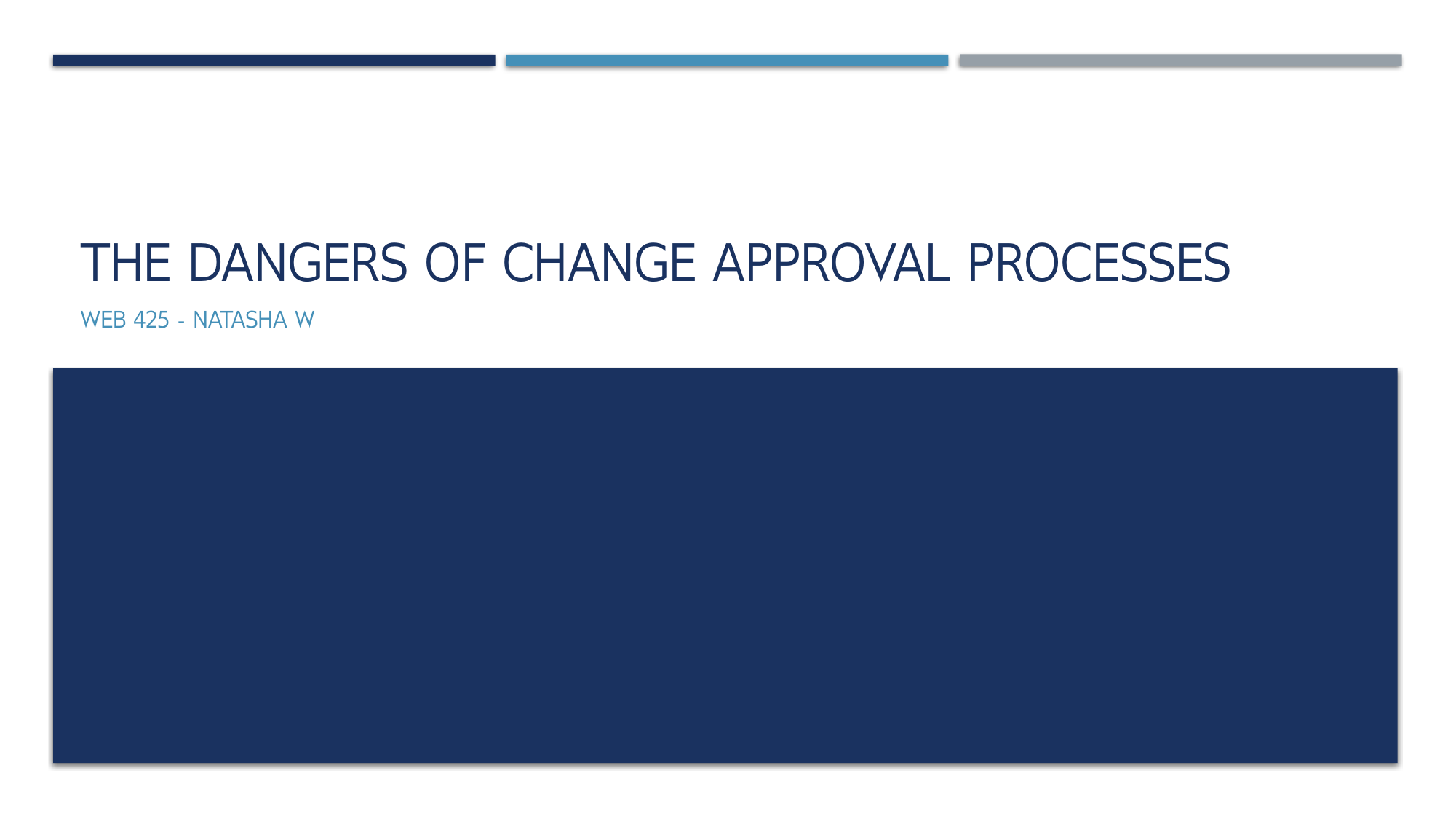

# The Dangers of Change Approval Processes
WEB 425 - Natasha W